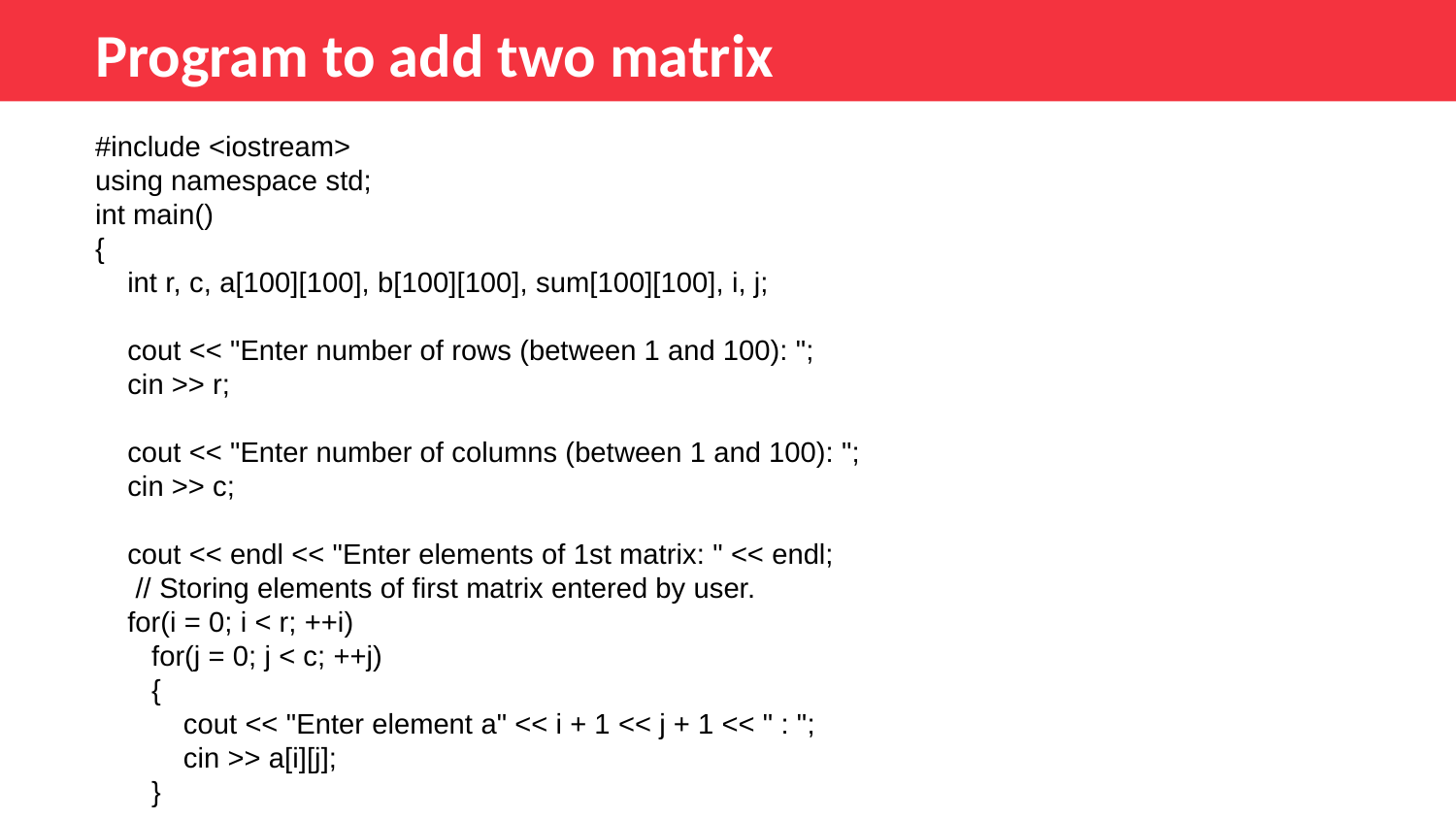

Program to add two matrix

#include <iostream>
using namespace std;
int main()
{
    int r, c, a[100][100], b[100][100], sum[100][100], i, j;

    cout << "Enter number of rows (between 1 and 100): ";
    cin >> r;

    cout << "Enter number of columns (between 1 and 100): ";
    cin >> c;

    cout << endl << "Enter elements of 1st matrix: " << endl;
     // Storing elements of first matrix entered by user.
    for(i = 0; i < r; ++i)
       for(j = 0; j < c; ++j)
       {
           cout << "Enter element a" << i + 1 << j + 1 << " : ";
           cin >> a[i][j];
       }